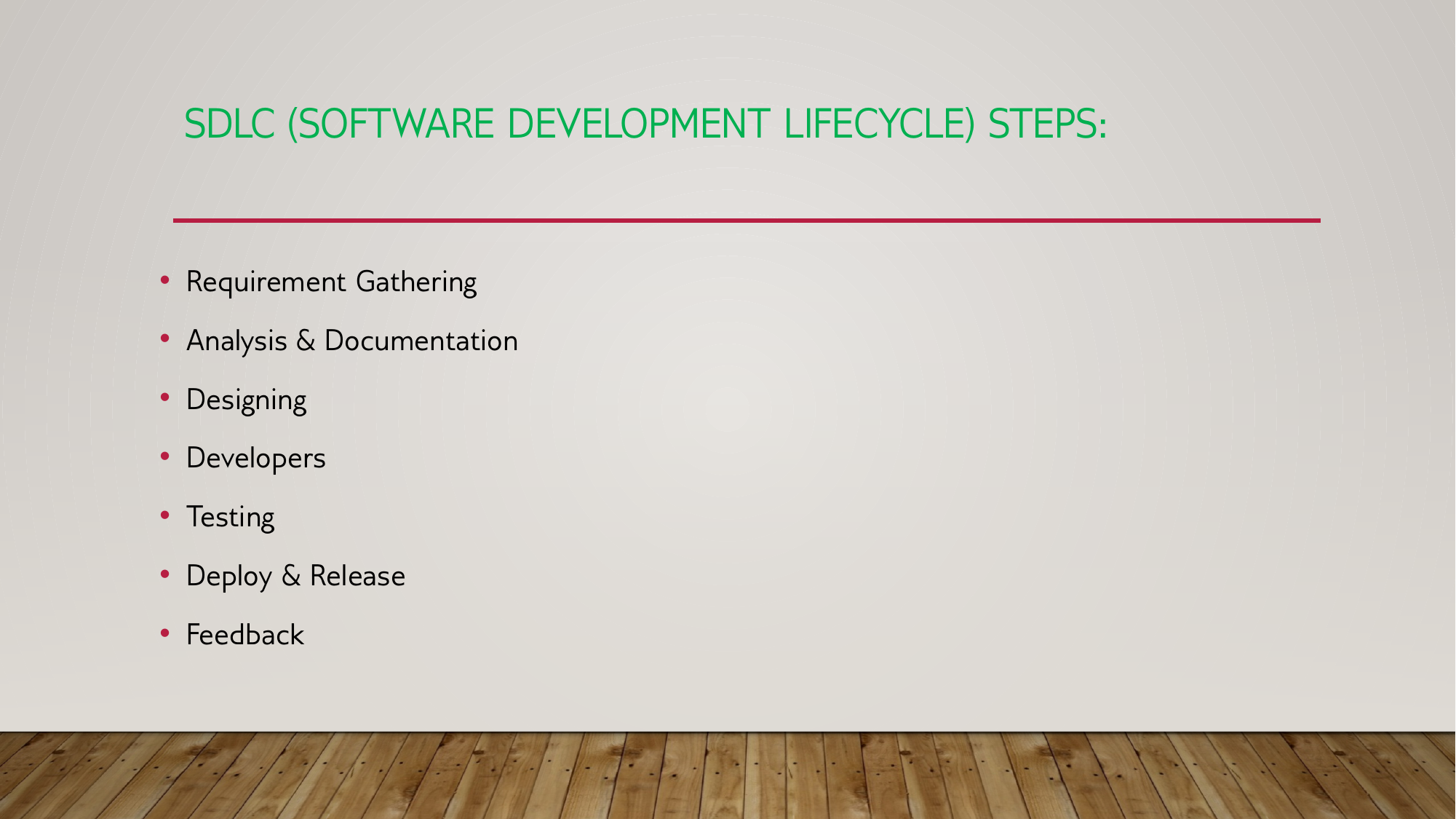

# SDLC (Software development lifecycle) steps:
Requirement Gathering
Analysis & Documentation
Designing
Developers
Testing
Deploy & Release
Feedback